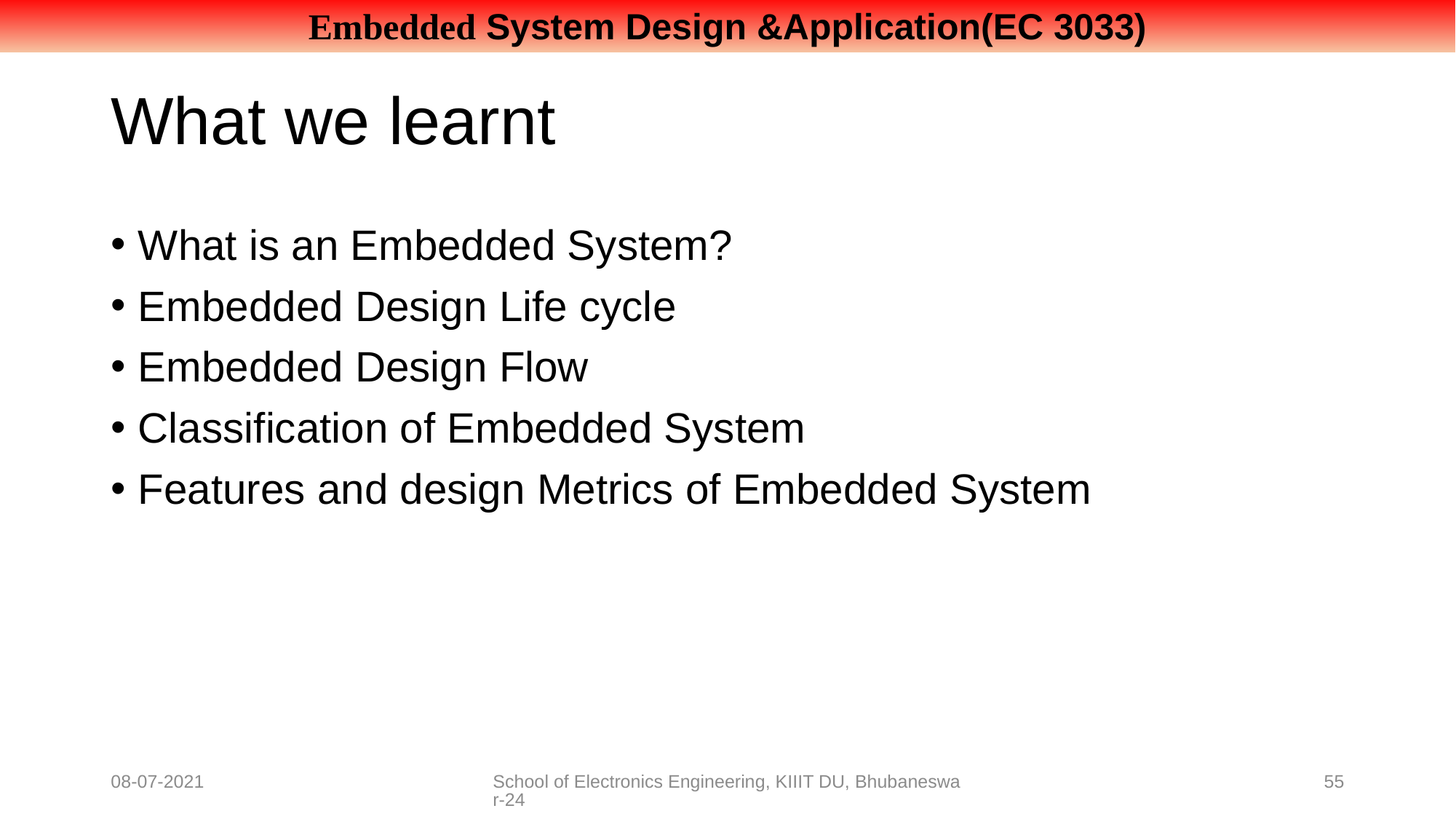

# What we learnt
What is an Embedded System?
Embedded Design Life cycle
Embedded Design Flow
Classification of Embedded System
Features and design Metrics of Embedded System
08-07-2021
School of Electronics Engineering, KIIIT DU, Bhubaneswar-24
55